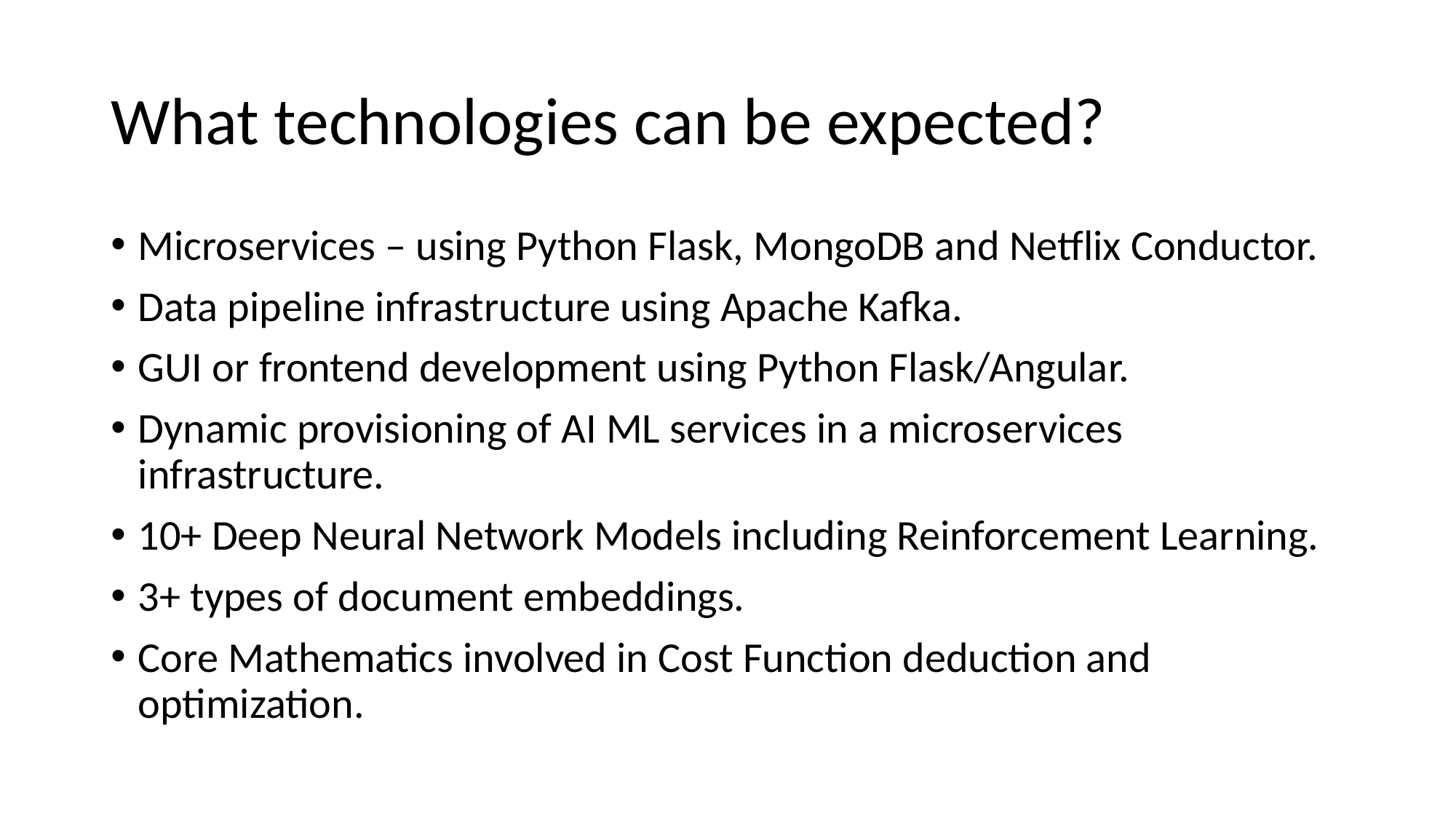

# What technologies can be expected?
Microservices – using Python Flask, MongoDB and Netflix Conductor.
Data pipeline infrastructure using Apache Kafka.
GUI or frontend development using Python Flask/Angular.
Dynamic provisioning of AI ML services in a microservices infrastructure.
10+ Deep Neural Network Models including Reinforcement Learning.
3+ types of document embeddings.
Core Mathematics involved in Cost Function deduction and optimization.